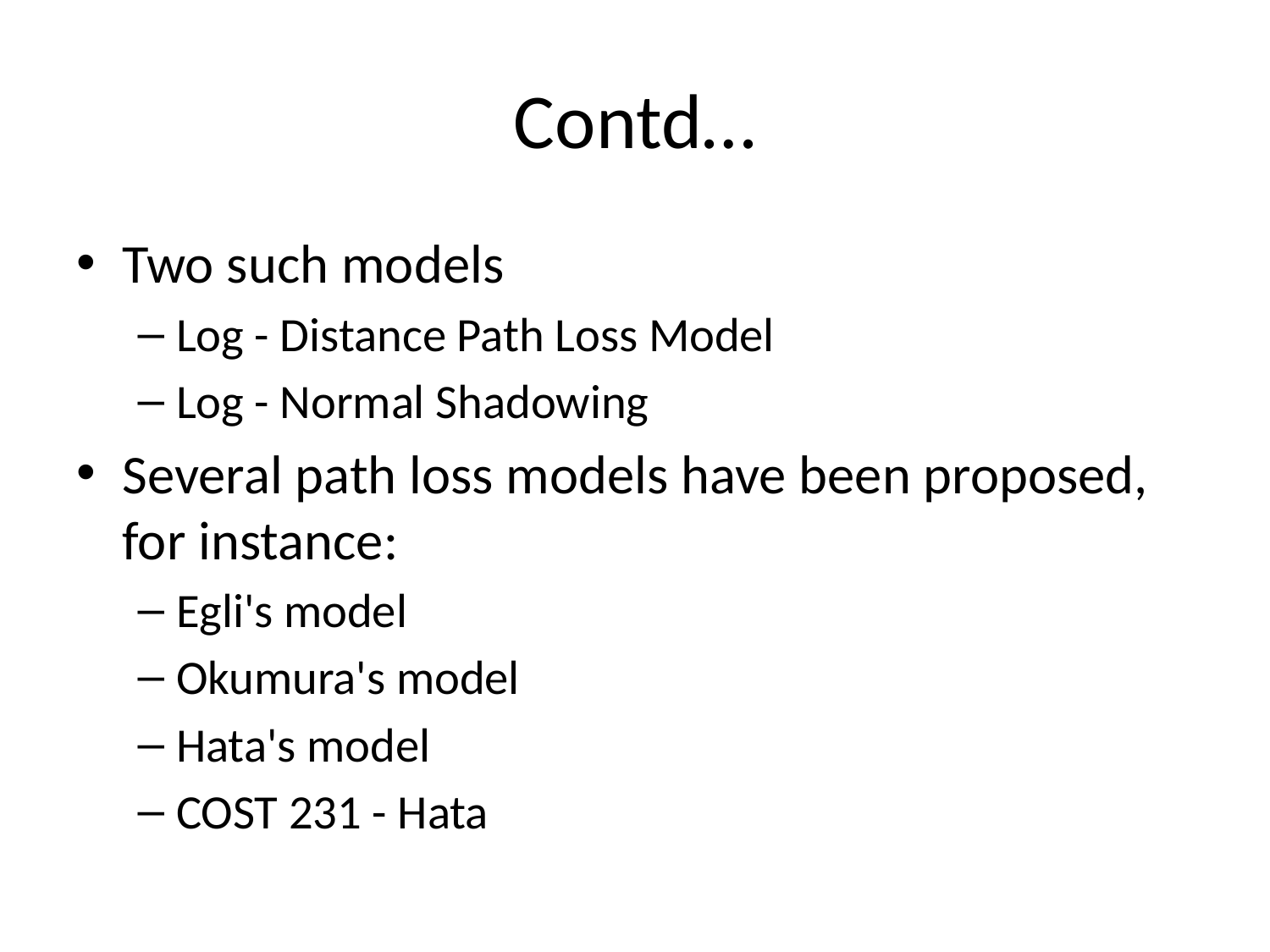

# Contd…
Two such models
Log - Distance Path Loss Model
Log - Normal Shadowing
Several path loss models have been proposed, for instance:
Egli's model
Okumura's model
Hata's model
COST 231 - Hata